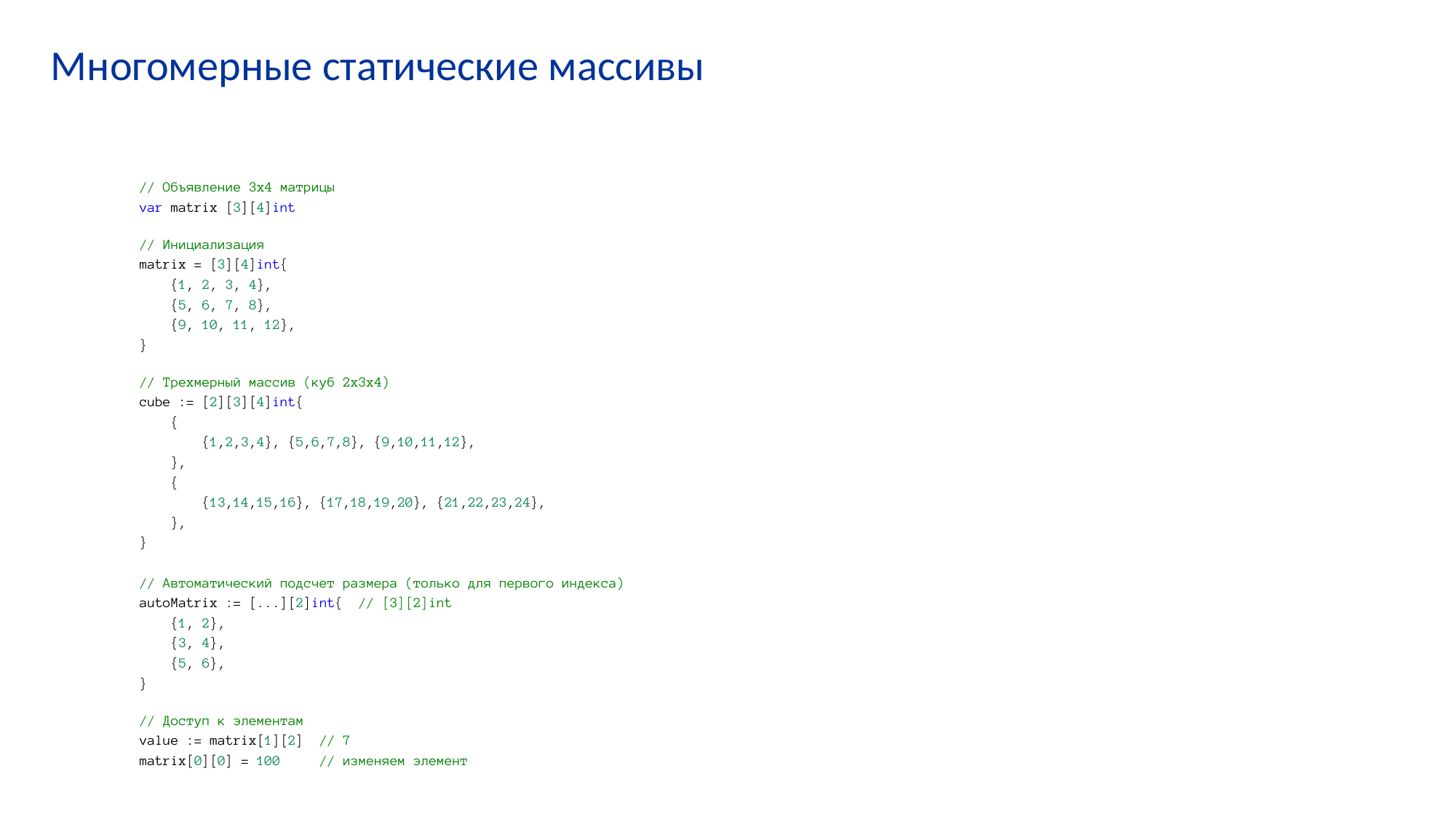

# Многомерные статические массивы
// Объявление 3x4 матрицы
var matrix [3][4]int
// Инициализация
matrix = [3][4]int{
    {1, 2, 3, 4},
    {5, 6, 7, 8},
    {9, 10, 11, 12},
}
// Трехмерный массив (куб 2x3x4)
cube := [2][3][4]int{
    {
        {1,2,3,4}, {5,6,7,8}, {9,10,11,12},
    },
    {
        {13,14,15,16}, {17,18,19,20}, {21,22,23,24},
    },
}

// Автоматический подсчет размера (только для первого индекса)
autoMatrix := [...][2]int{  // [3][2]int
    {1, 2},
    {3, 4},
    {5, 6},
}
// Доступ к элементам
value := matrix[1][2]  // 7
matrix[0][0] = 100     // изменяем элемент